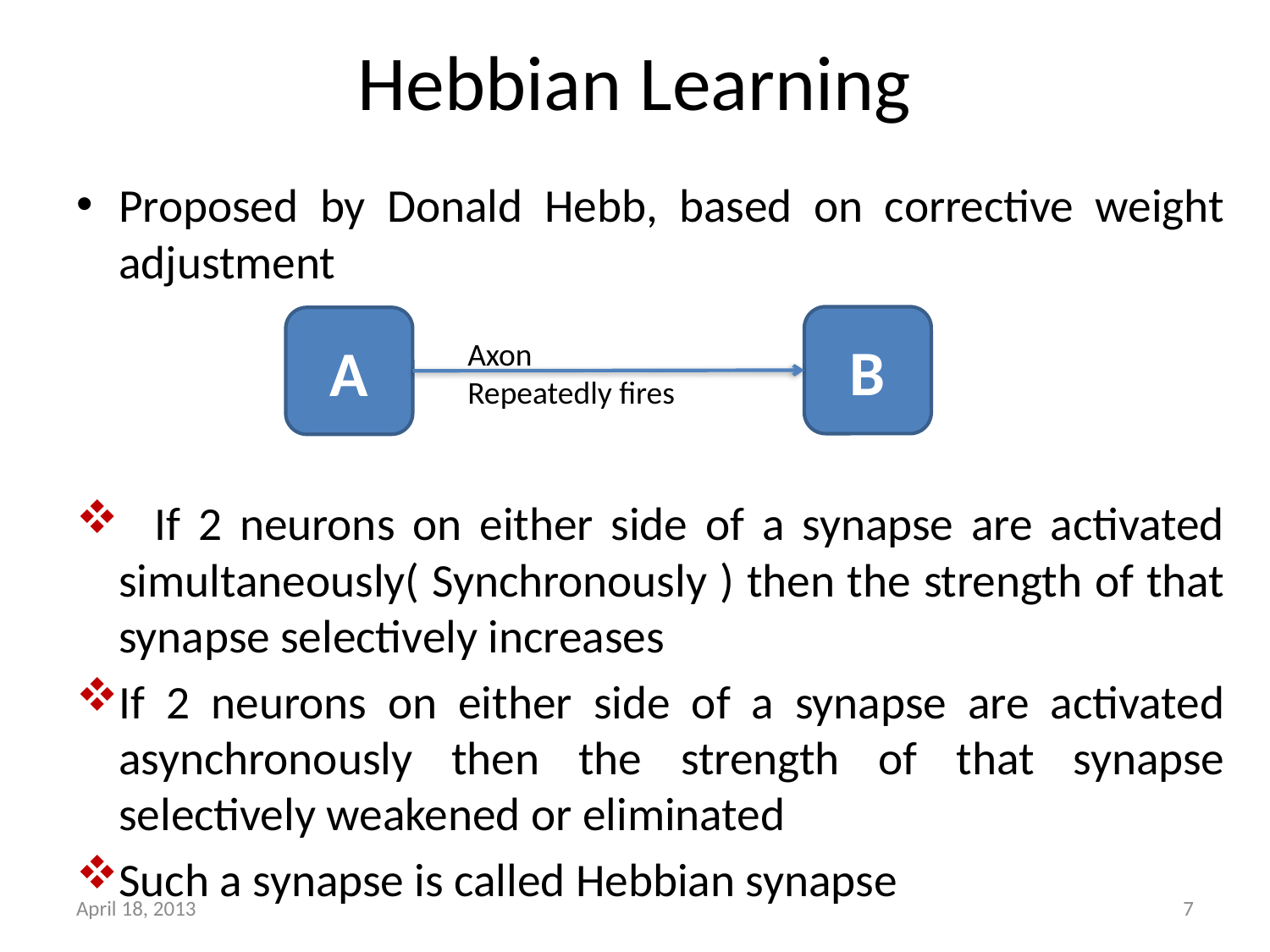

# Hebbian Learning
Proposed by Donald Hebb, based on corrective weight adjustment

  If 2 neurons on either side of a synapse are activated simultaneously( Synchronously ) then the strength of that synapse selectively increases
If 2 neurons on either side of a synapse are activated asynchronously then the strength of that synapse selectively weakened or eliminated
Such a synapse is called Hebbian synapse

B
A
Axon
Repeatedly fires
April 18, 2013
7